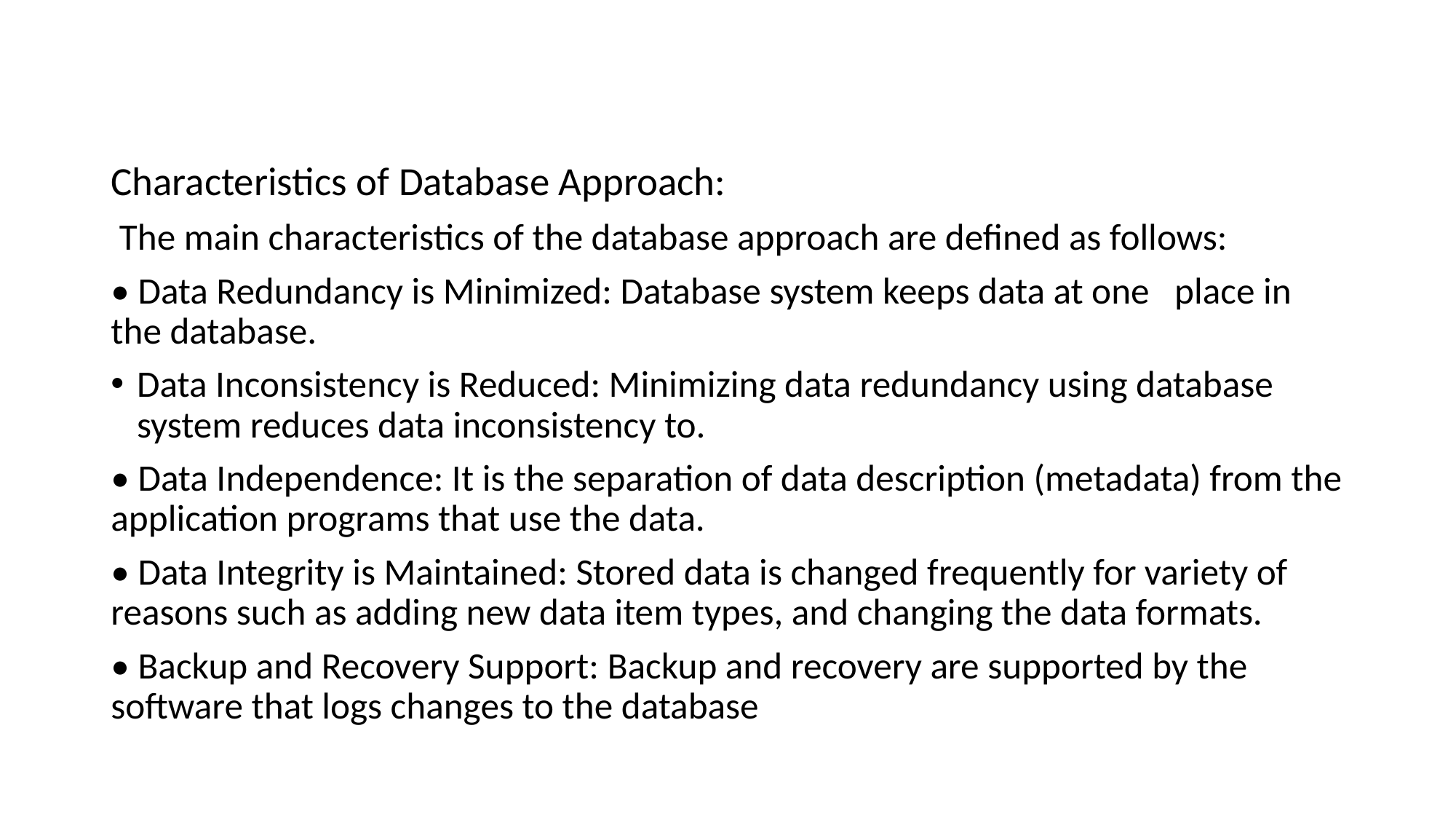

#
Characteristics of Database Approach:
 The main characteristics of the database approach are defined as follows:
• Data Redundancy is Minimized: Database system keeps data at one   place in the database.
Data Inconsistency is Reduced: Minimizing data redundancy using database system reduces data inconsistency to.
• Data Independence: It is the separation of data description (metadata) from the application programs that use the data.
• Data Integrity is Maintained: Stored data is changed frequently for variety of reasons such as adding new data item types, and changing the data formats.
• Backup and Recovery Support: Backup and recovery are supported by the software that logs changes to the database